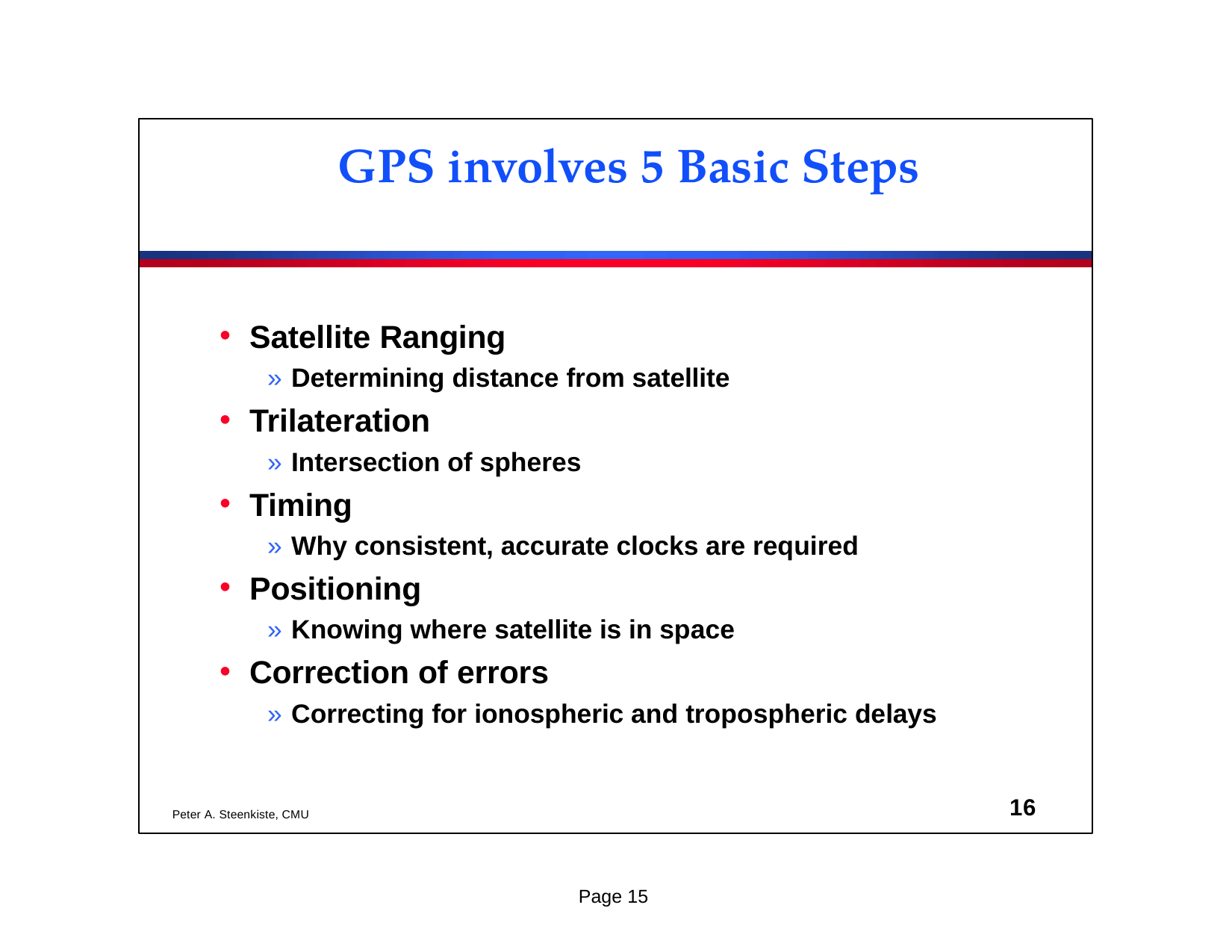

# GPS involves 5 Basic Steps
Satellite Ranging
» Determining distance from satellite
Trilateration
» Intersection of spheres
Timing
» Why consistent, accurate clocks are required
Positioning
» Knowing where satellite is in space
Correction of errors
» Correcting for ionospheric and tropospheric delays
16
Peter A. Steenkiste, CMU
Page 15